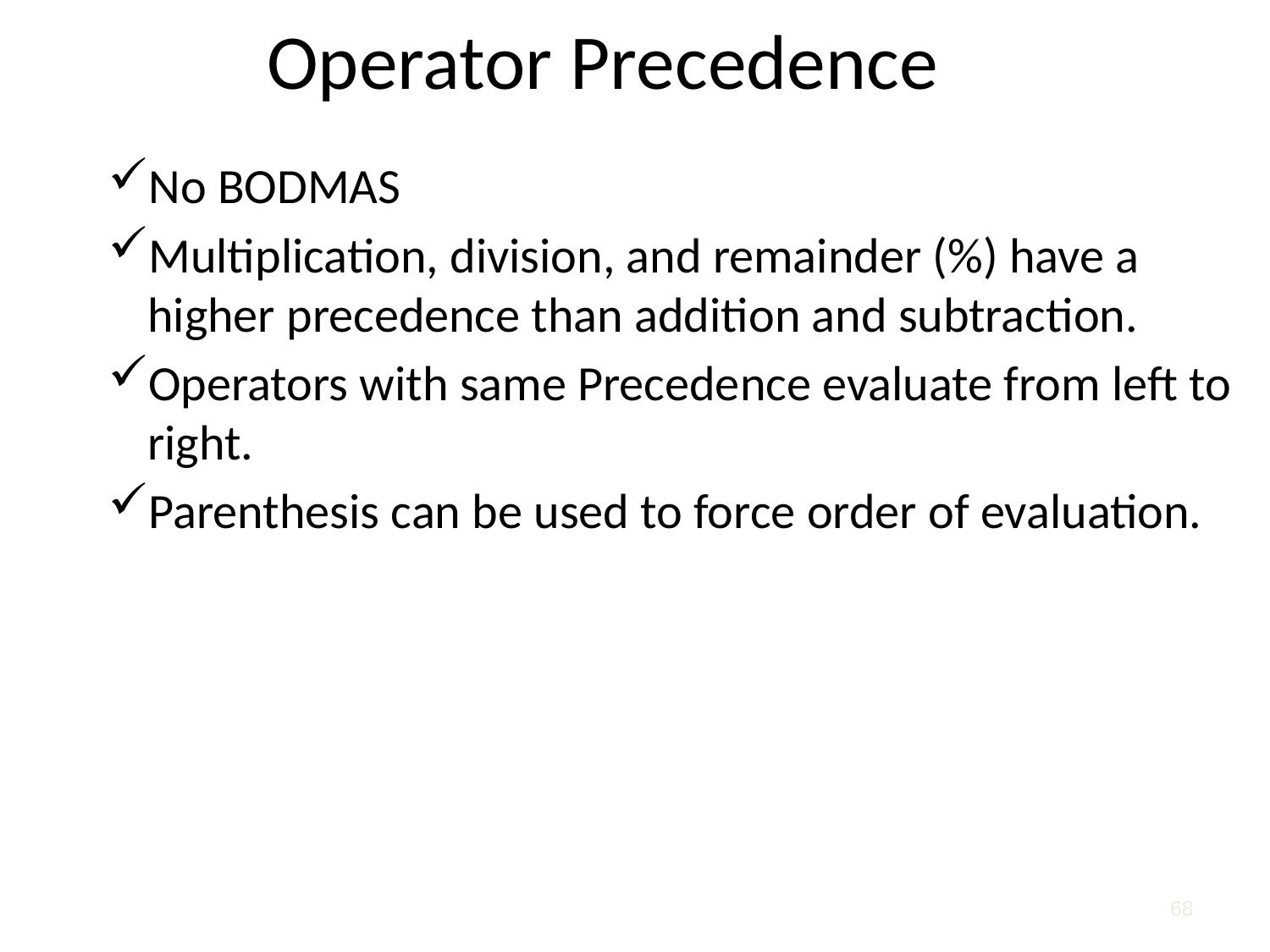

# Operator Precedence
No BODMAS
Multiplication, division, and remainder (%) have a higher precedence than addition and subtraction.
Operators with same Precedence evaluate from left to right.
Parenthesis can be used to force order of evaluation.

68